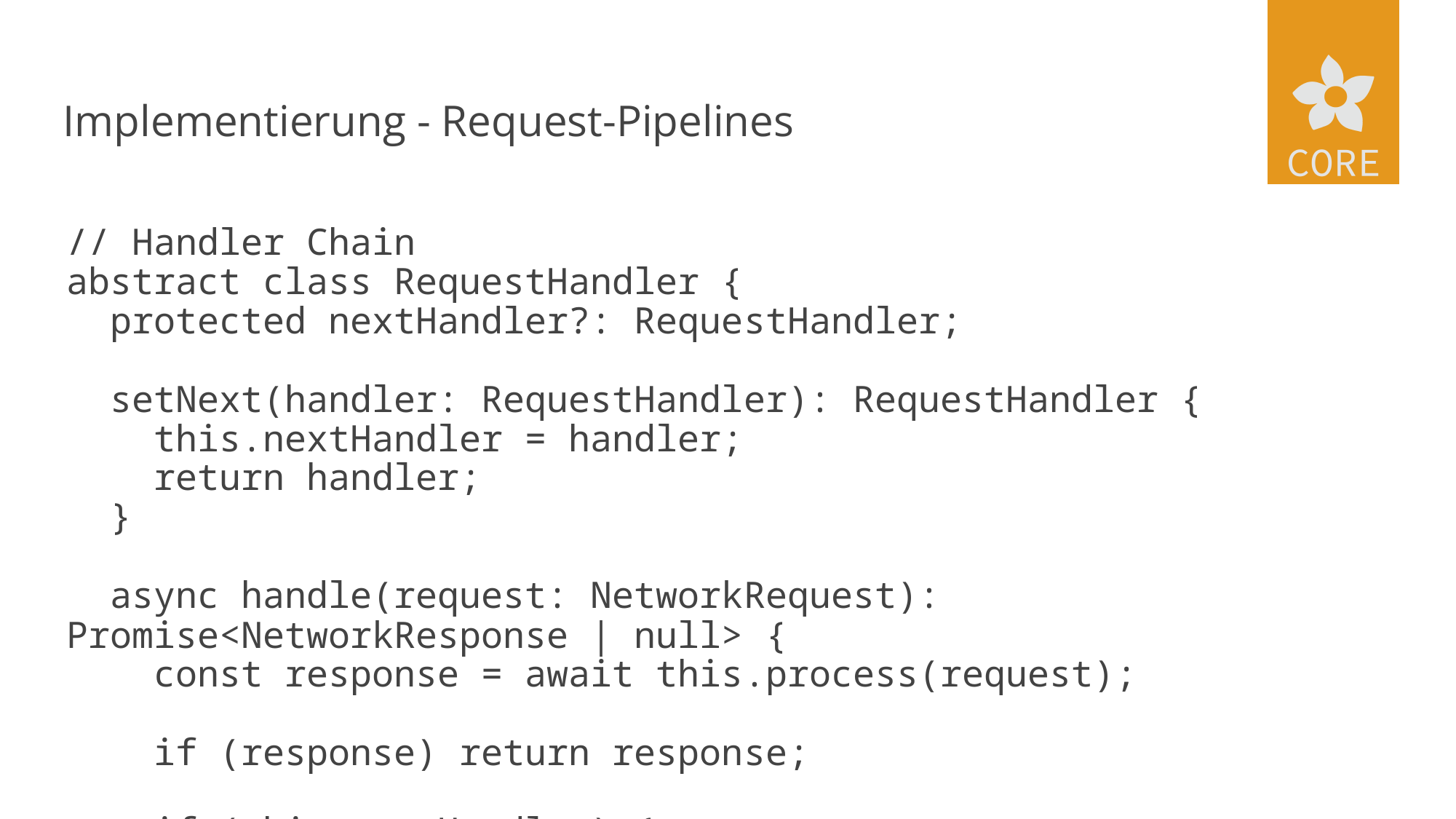

# Implementierung - Request-Pipelines
// Handler Chain
abstract class RequestHandler {
  protected nextHandler?: RequestHandler;
  setNext(handler: RequestHandler): RequestHandler {
    this.nextHandler = handler;
    return handler;
  }
  async handle(request: NetworkRequest): Promise<NetworkResponse | null> {
    const response = await this.process(request);
    if (response) return response;
    if (this.nextHandler) {
      return await this.nextHandler.handle(request);
    }
    return null;
  }
}
// Flexible Pipeline-Konfiguration
authHandler.setNext(authzHandler).setNext(validationHandler);